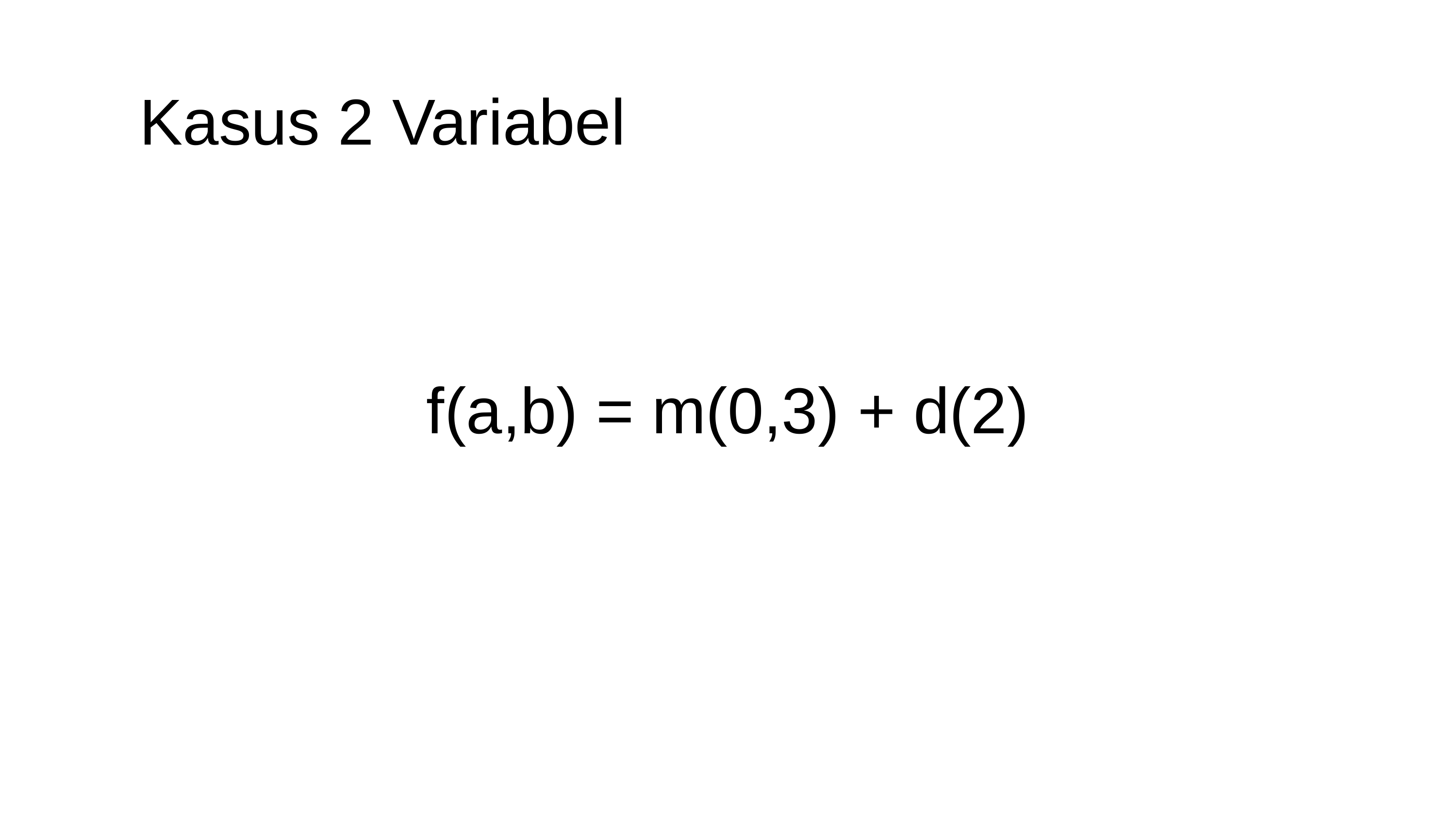

Kasus 2 Variabel
f(a,b) = m(0,3) + d(2)